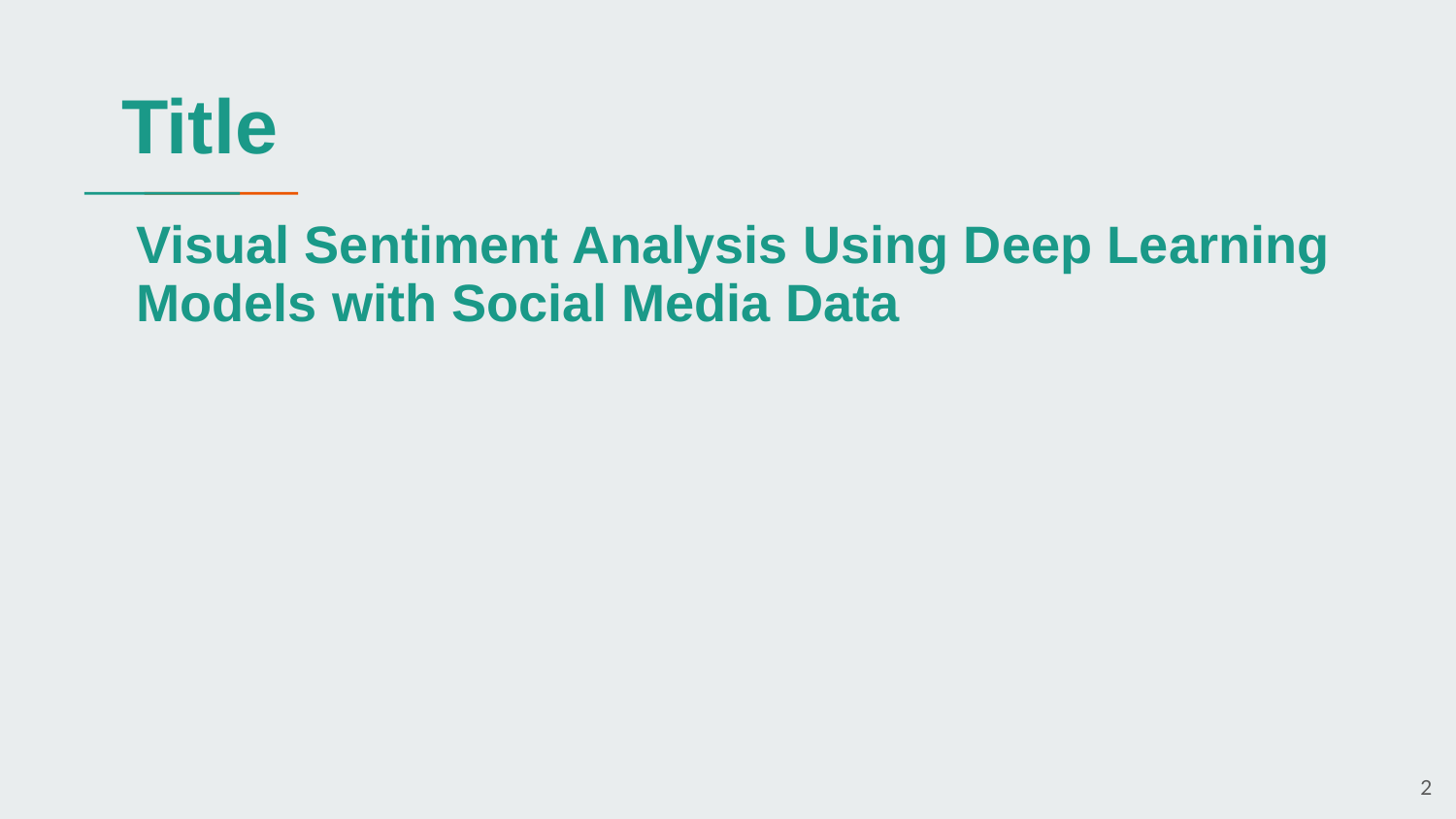

Title

# Visual Sentiment Analysis Using Deep Learning Models with Social Media Data

2